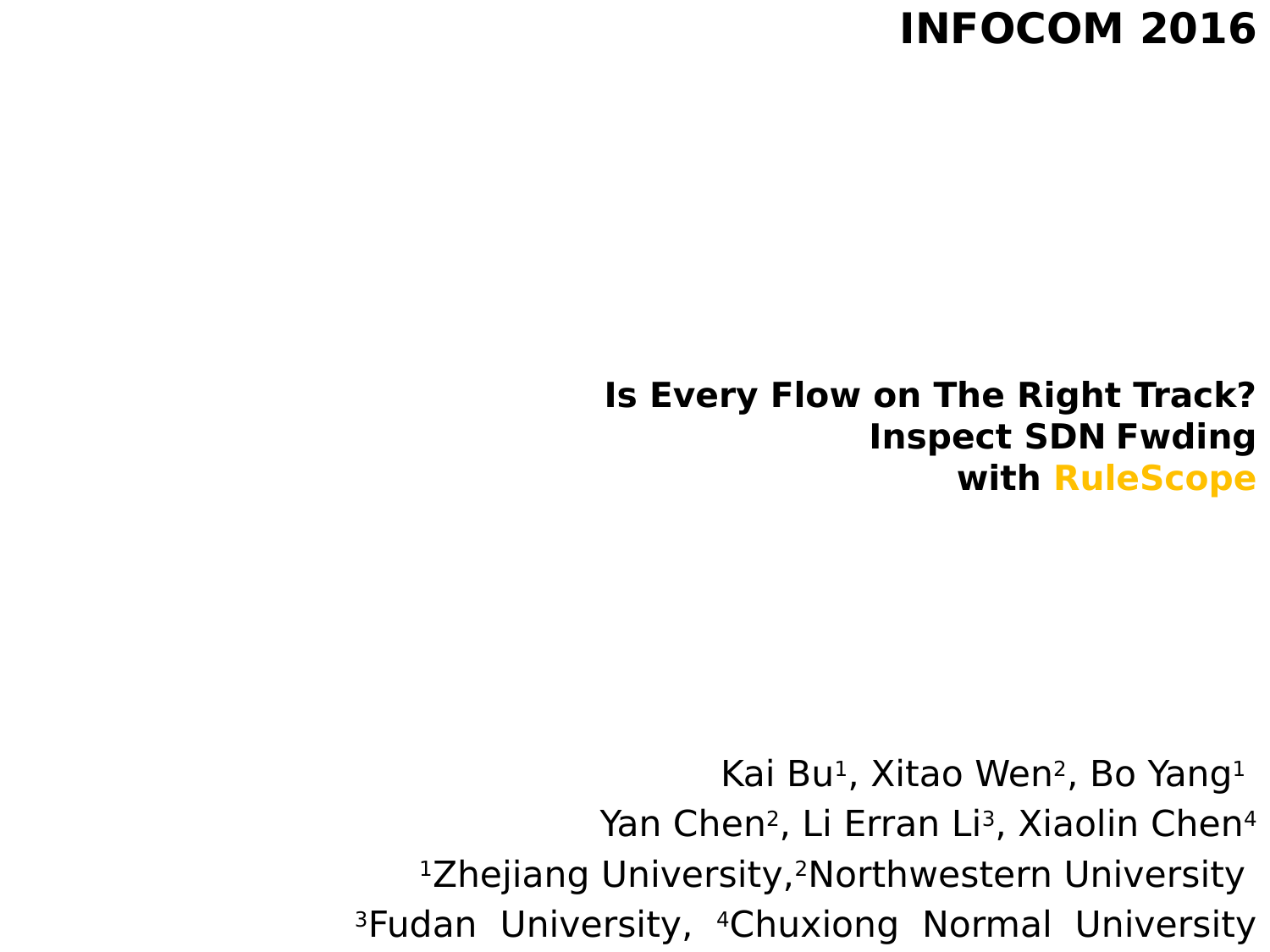

INFOCOM 2016
# Is Every Flow on The Right Track? Inspect SDN Fwding with RuleScope
Kai Bu1, Xitao Wen2, Bo Yang1
Yan Chen2, Li Erran Li3, Xiaolin Chen4
1Zhejiang University,2Northwestern University
3Fudan  University,  4Chuxiong  Normal  University